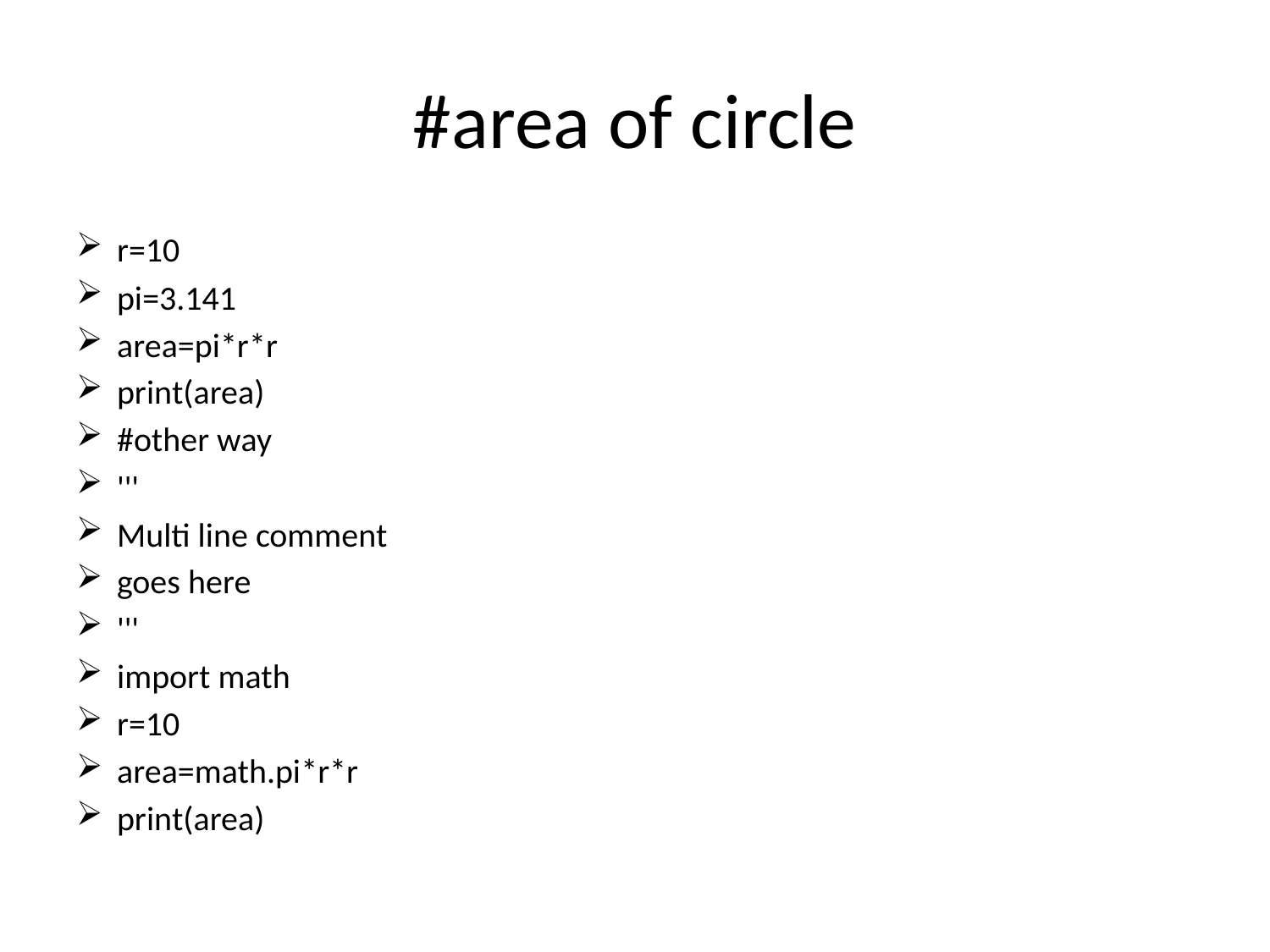

# #area of circle
r=10
pi=3.141
area=pi*r*r
print(area)
#other way
'''
Multi line comment
goes here
'''
import math
r=10
area=math.pi*r*r
print(area)